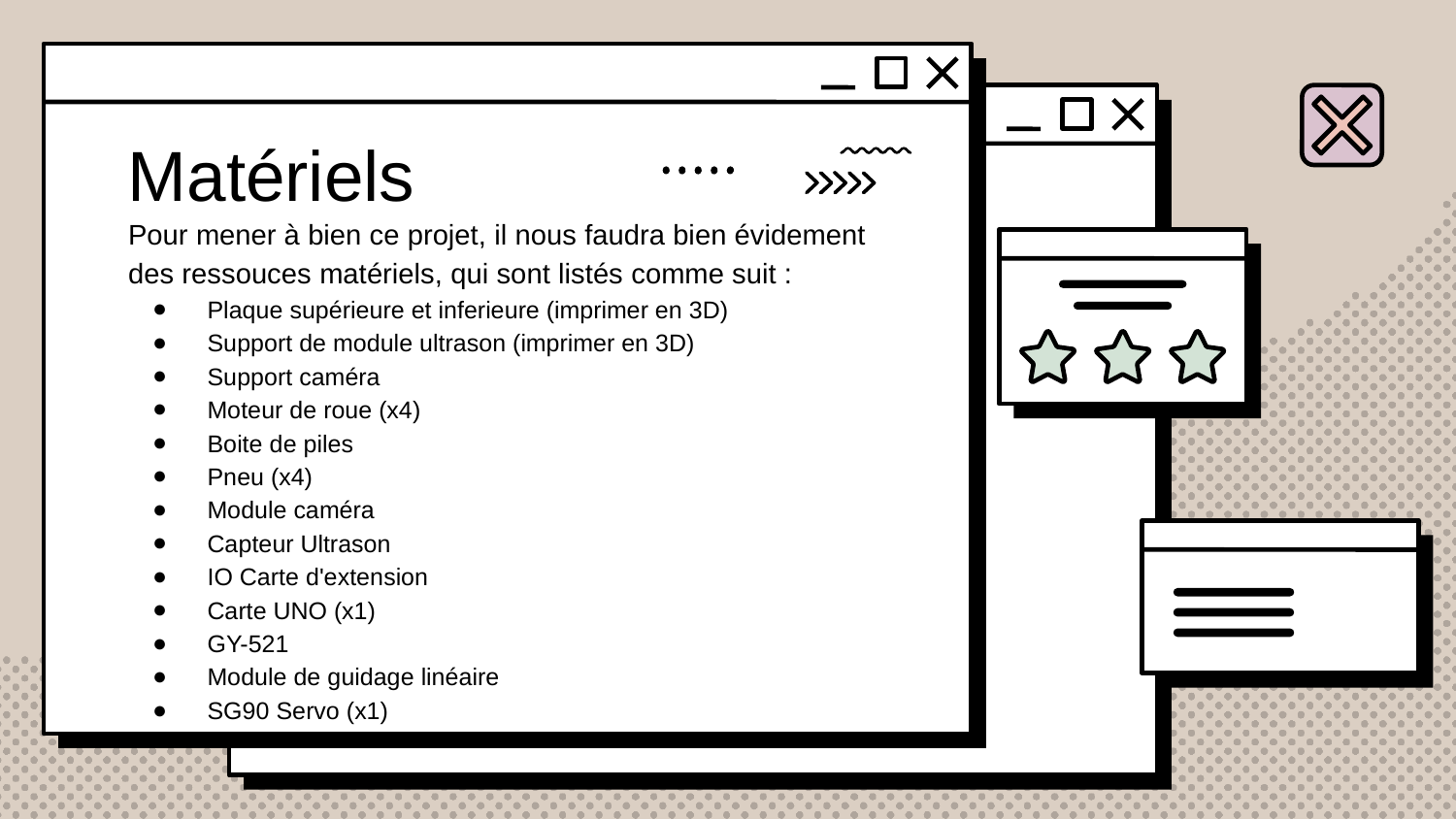

# Matériels

Pour mener à bien ce projet, il nous faudra bien évidement des ressouces matériels, qui sont listés comme suit :
Plaque supérieure et inferieure (imprimer en 3D)
Support de module ultrason (imprimer en 3D)
Support caméra
Moteur de roue (x4)
Boite de piles
Pneu (x4)
Module caméra
Capteur Ultrason
IO Carte d'extension
Carte UNO (x1)
GY-521
Module de guidage linéaire
SG90 Servo (x1)